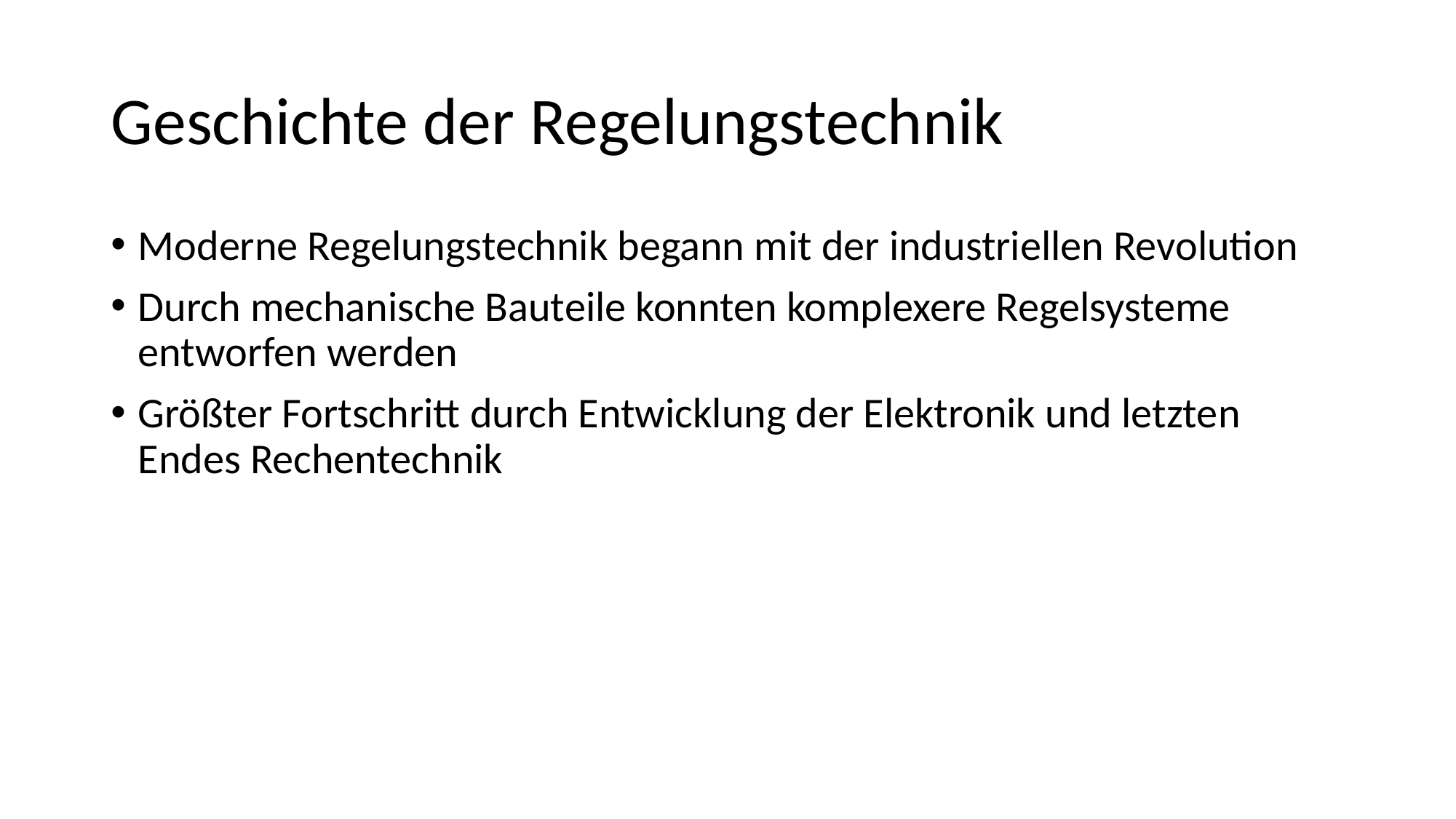

# Geschichte der Regelungstechnik
Moderne Regelungstechnik begann mit der industriellen Revolution
Durch mechanische Bauteile konnten komplexere Regelsysteme entworfen werden
Größter Fortschritt durch Entwicklung der Elektronik und letzten Endes Rechentechnik